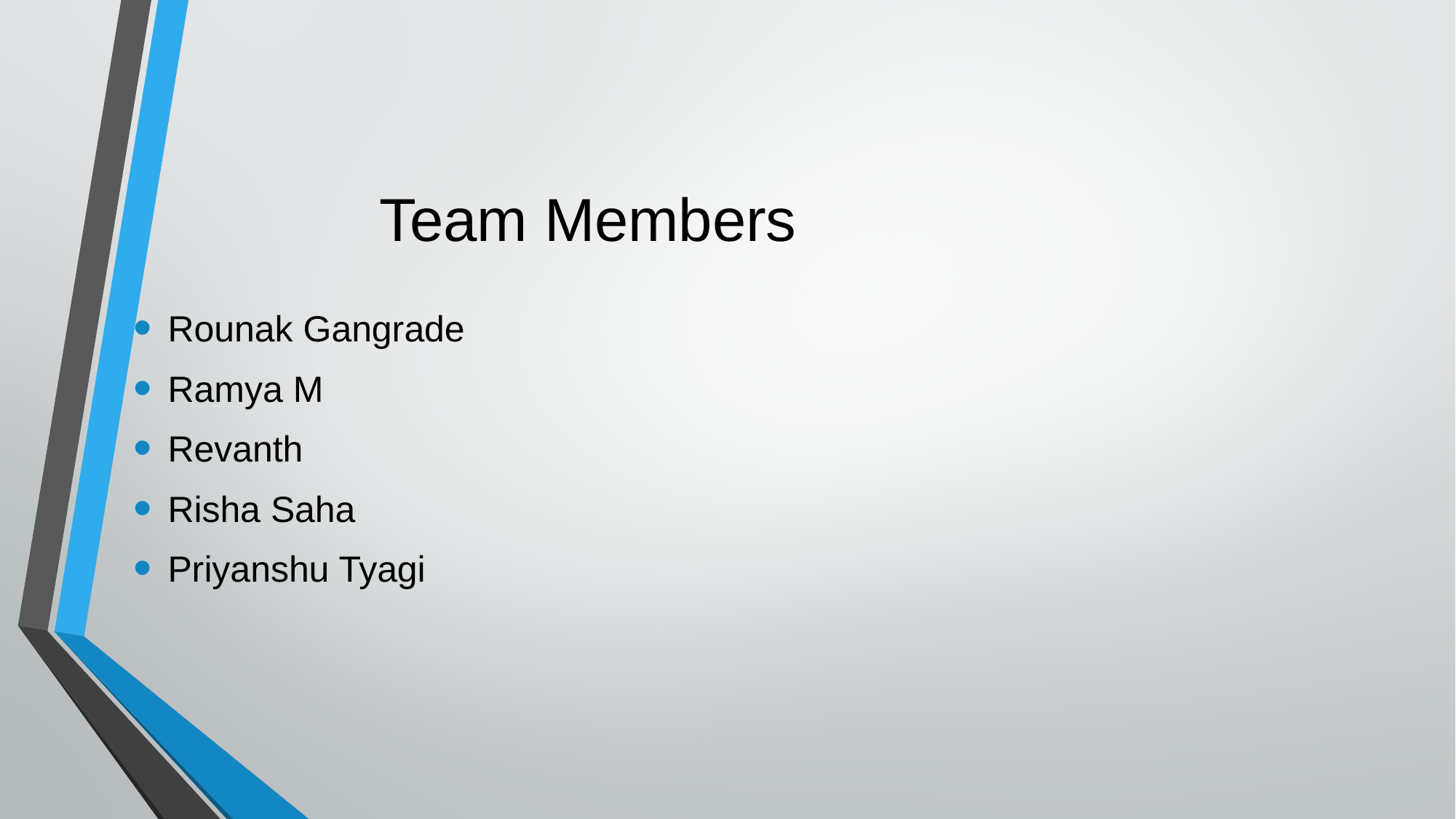

# Team Members
Rounak Gangrade
Ramya M
Revanth
Risha Saha
Priyanshu Tyagi